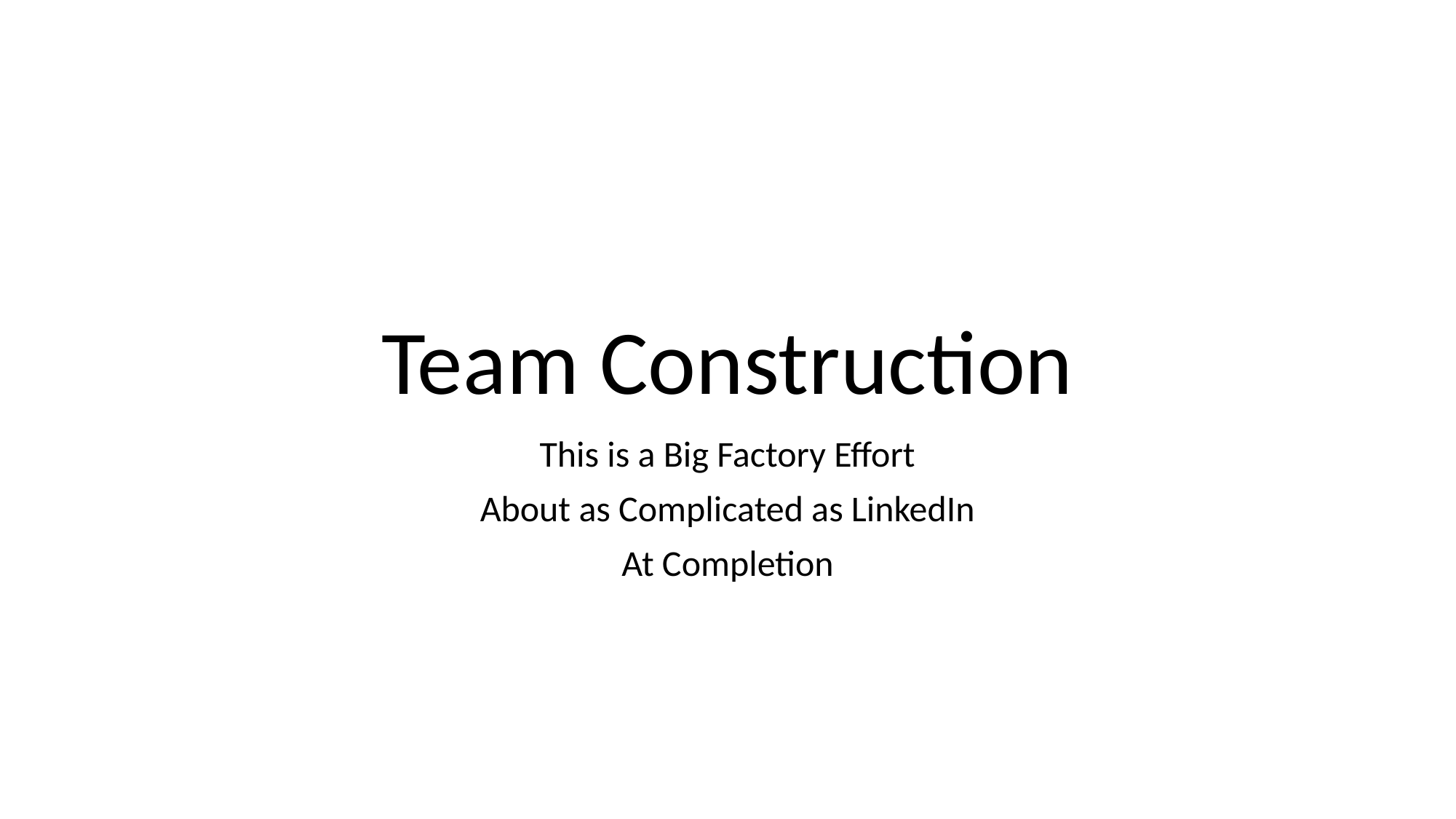

# Team Construction
This is a Big Factory Effort
About as Complicated as LinkedIn
At Completion